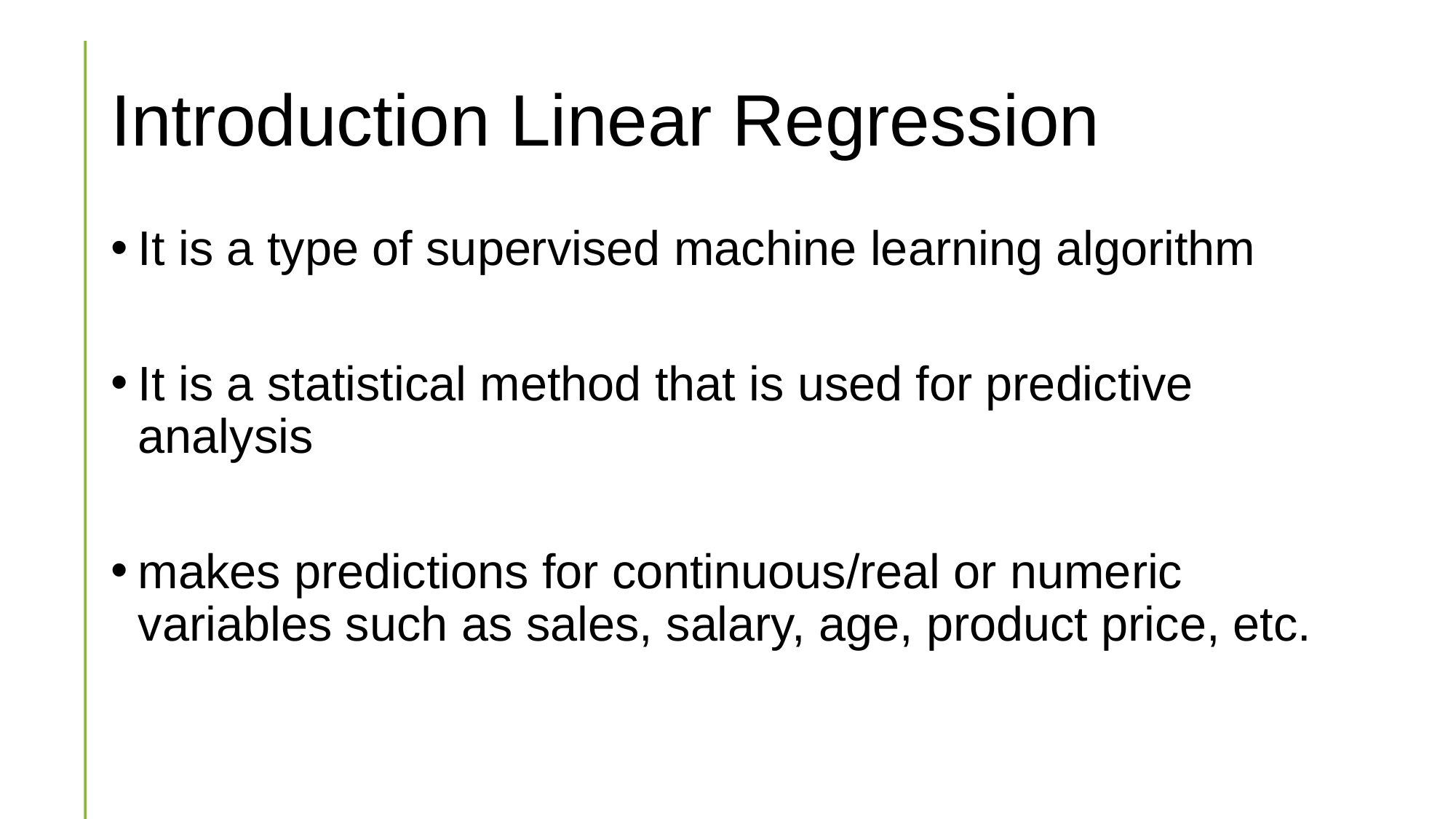

# Introduction Linear Regression
It is a type of supervised machine learning algorithm

It is a statistical method that is used for predictive analysis

makes predictions for continuous/real or numeric variables such as sales, salary, age, product price, etc.